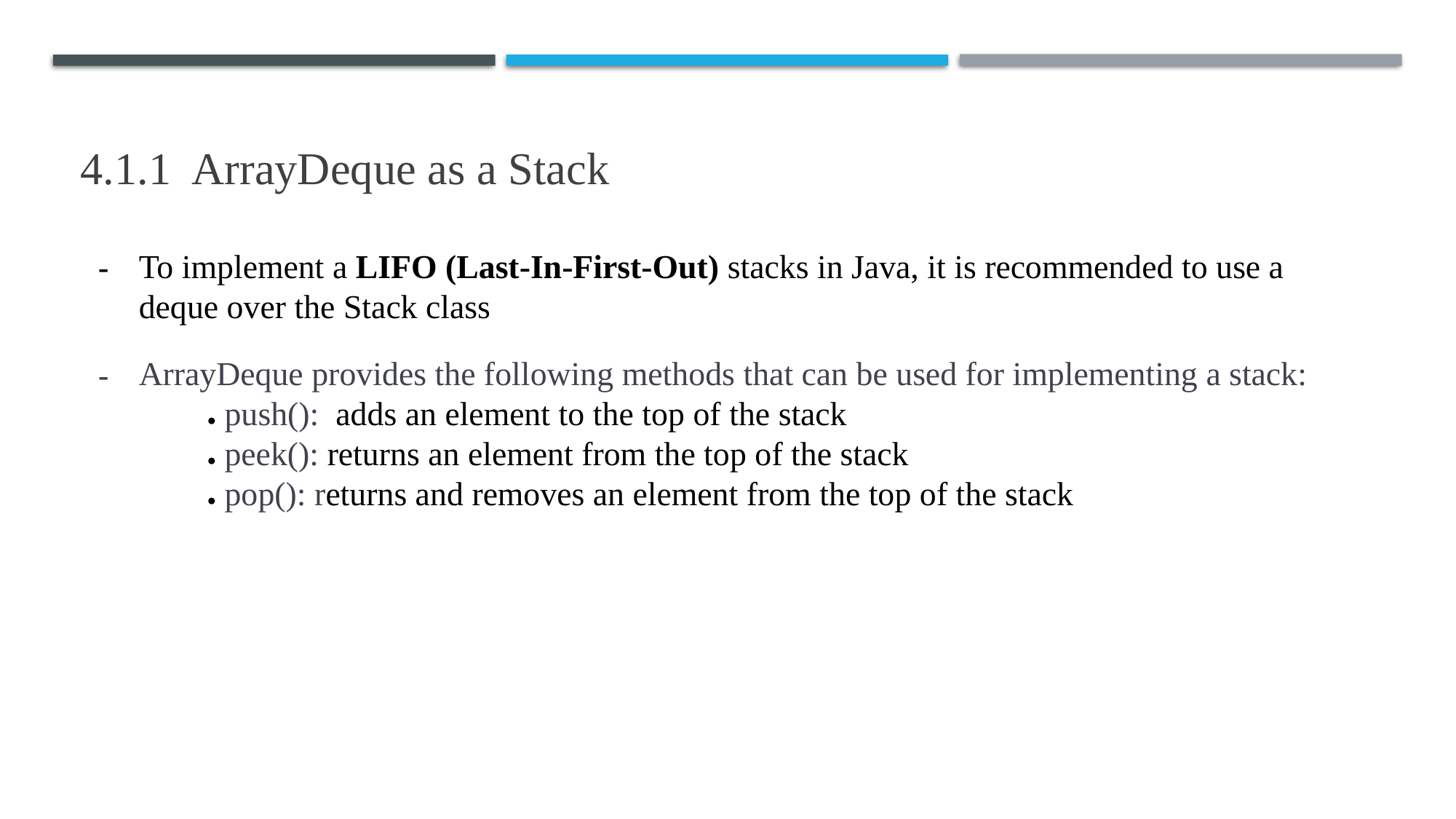

4.1.1  ArrayDeque as a Stack
To implement a LIFO (Last-In-First-Out) stacks in Java, it is recommended to use a deque over the Stack class
ArrayDeque provides the following methods that can be used for implementing a stack:
	● push():  adds an element to the top of the stack
	● peek(): returns an element from the top of the stack
	● pop(): returns and removes an element from the top of the stack